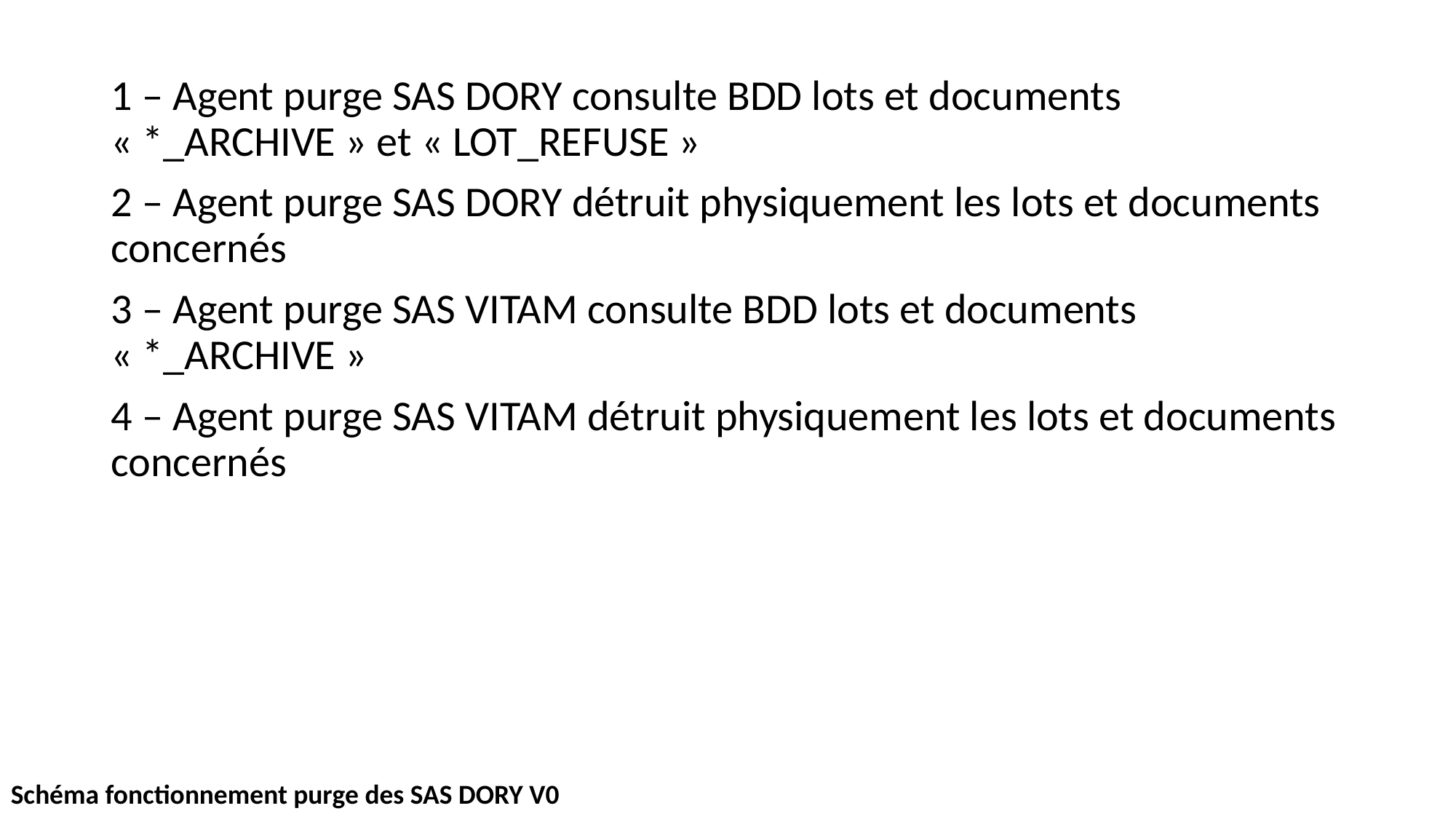

1 – Agent purge SAS DORY consulte BDD lots et documents « *_ARCHIVE » et « LOT_REFUSE »
2 – Agent purge SAS DORY détruit physiquement les lots et documents concernés
3 – Agent purge SAS VITAM consulte BDD lots et documents « *_ARCHIVE »
4 – Agent purge SAS VITAM détruit physiquement les lots et documents concernés

Schéma fonctionnement purge des SAS DORY V0